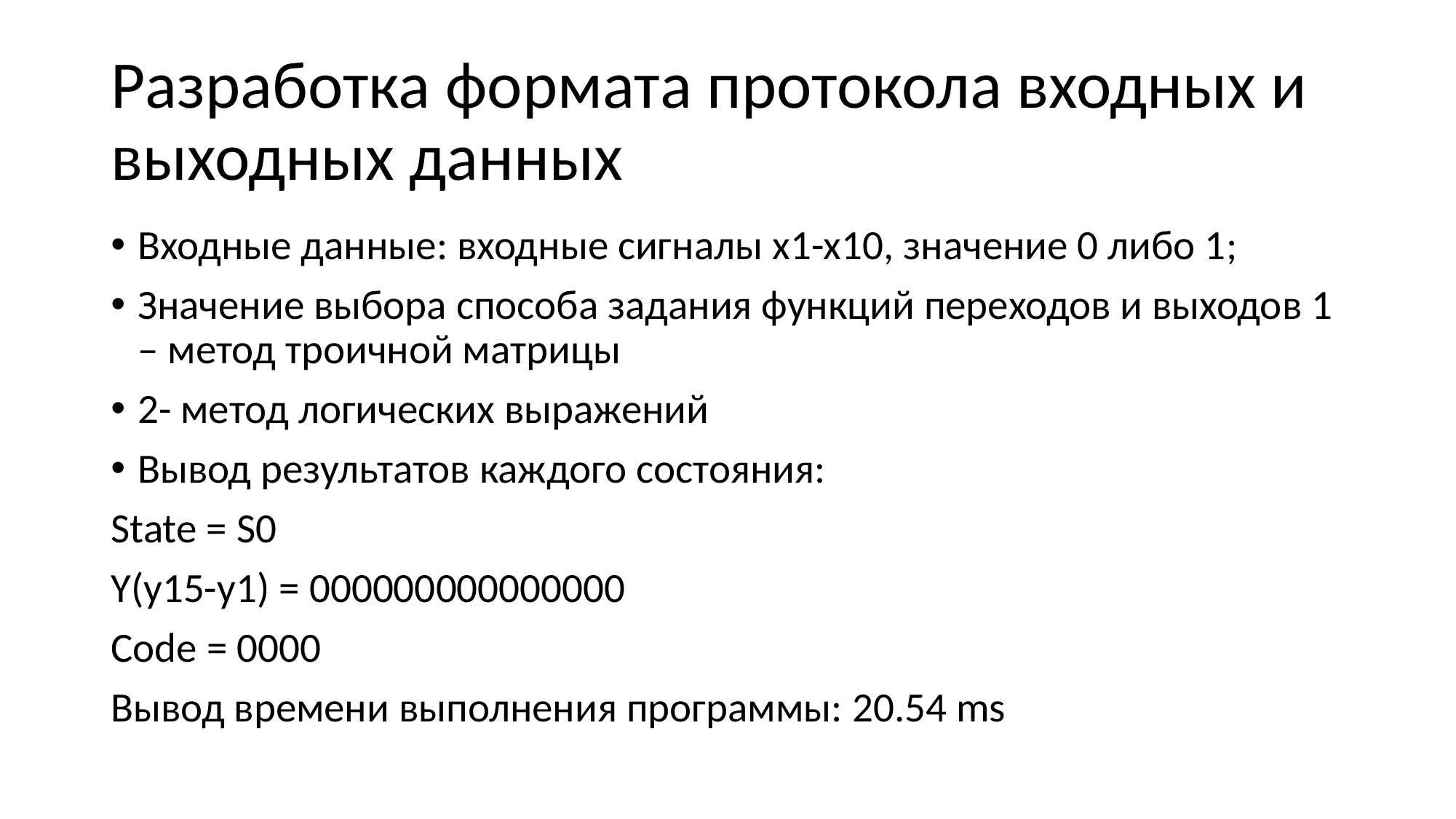

# Разработка формата протокола входных и выходных данных
Входные данные: входные сигналы x1-x10, значение 0 либо 1;
Значение выбора способа задания функций переходов и выходов 1 – метод троичной матрицы
2- метод логических выражений
Вывод результатов каждого состояния:
State = S0
Y(y15-y1) = 000000000000000
Code = 0000
Вывод времени выполнения программы: 20.54 ms